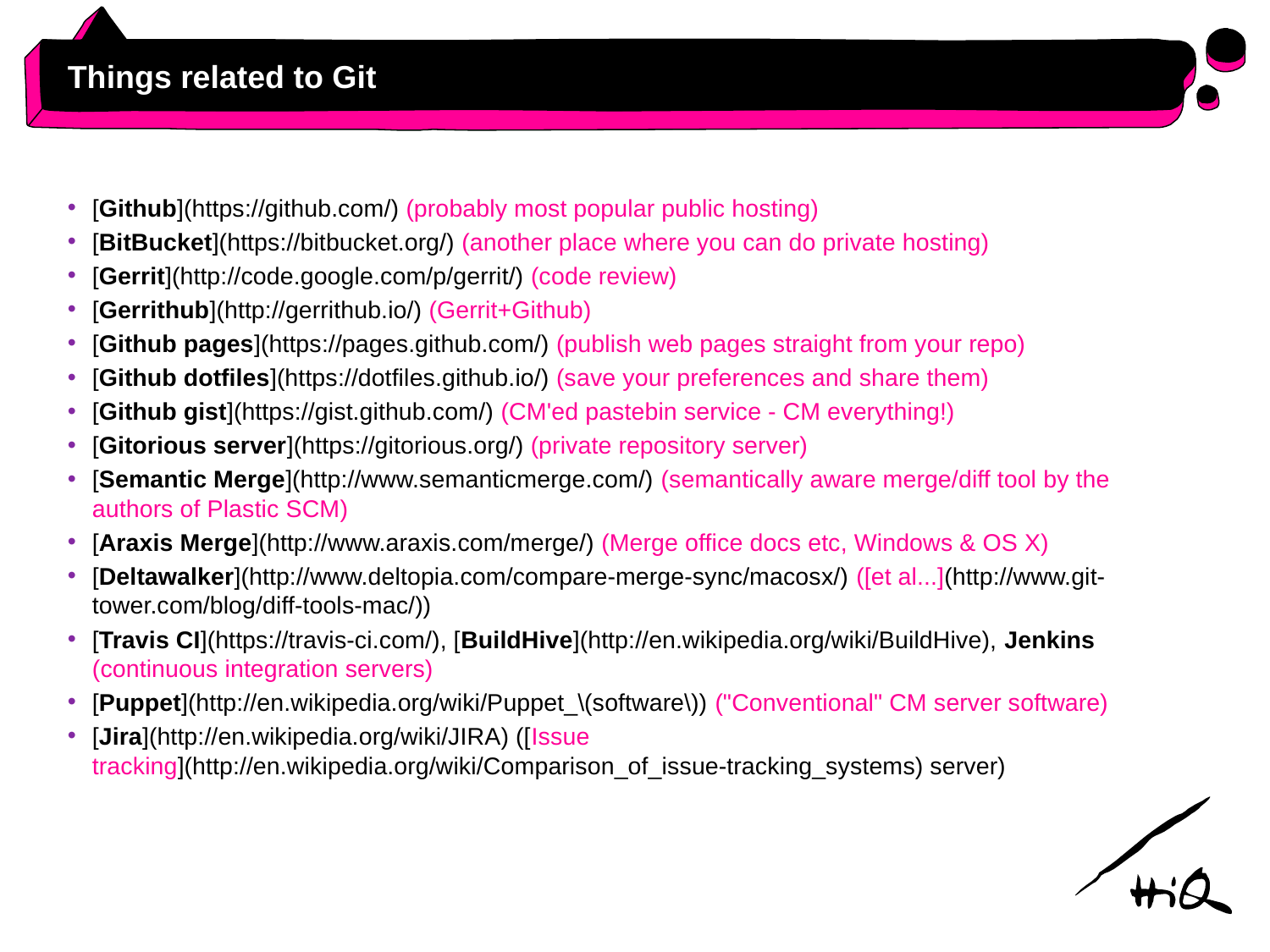

# Things related to Git
[Github](https://github.com/) (probably most popular public hosting)
[BitBucket](https://bitbucket.org/) (another place where you can do private hosting)
[Gerrit](http://code.google.com/p/gerrit/) (code review)
[Gerrithub](http://gerrithub.io/) (Gerrit+Github)
[Github pages](https://pages.github.com/) (publish web pages straight from your repo)
[Github dotfiles](https://dotfiles.github.io/) (save your preferences and share them)
[Github gist](https://gist.github.com/) (CM'ed pastebin service - CM everything!)
[Gitorious server](https://gitorious.org/) (private repository server)
[Semantic Merge](http://www.semanticmerge.com/) (semantically aware merge/diff tool by the authors of Plastic SCM)
[Araxis Merge](http://www.araxis.com/merge/) (Merge office docs etc, Windows & OS X)
[Deltawalker](http://www.deltopia.com/compare-merge-sync/macosx/) ([et al...](http://www.git-tower.com/blog/diff-tools-mac/))
[Travis CI](https://travis-ci.com/), [BuildHive](http://en.wikipedia.org/wiki/BuildHive), Jenkins (continuous integration servers)
[Puppet](http://en.wikipedia.org/wiki/Puppet_\(software\)) ("Conventional" CM server software)
[Jira](http://en.wikipedia.org/wiki/JIRA) ([Issue tracking](http://en.wikipedia.org/wiki/Comparison_of_issue-tracking_systems) server)